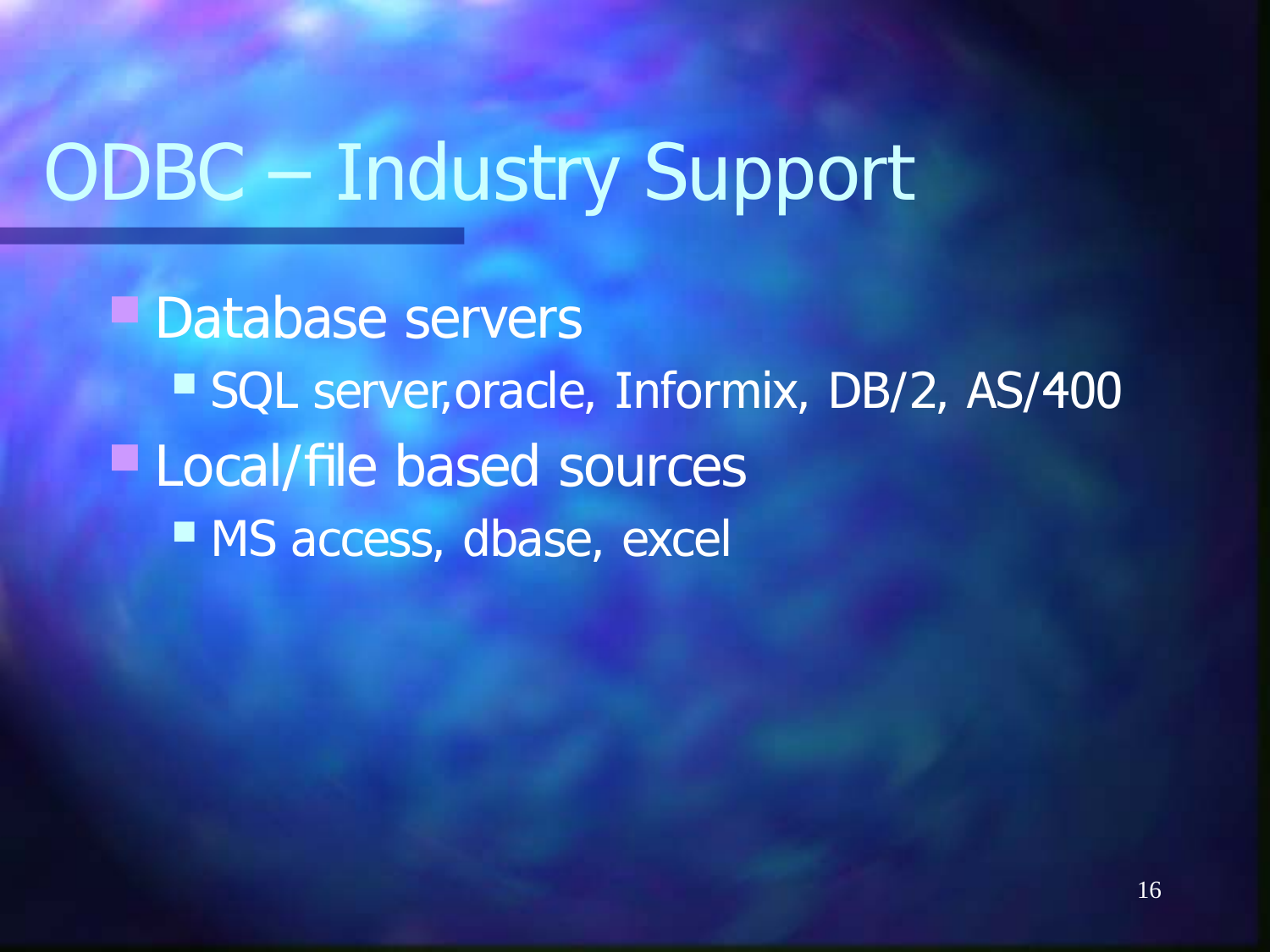

# ODBC – Industry Support
Database servers
SQL server,oracle, Informix, DB/2, AS/400
Local/file based sources
MS access, dbase, excel
16